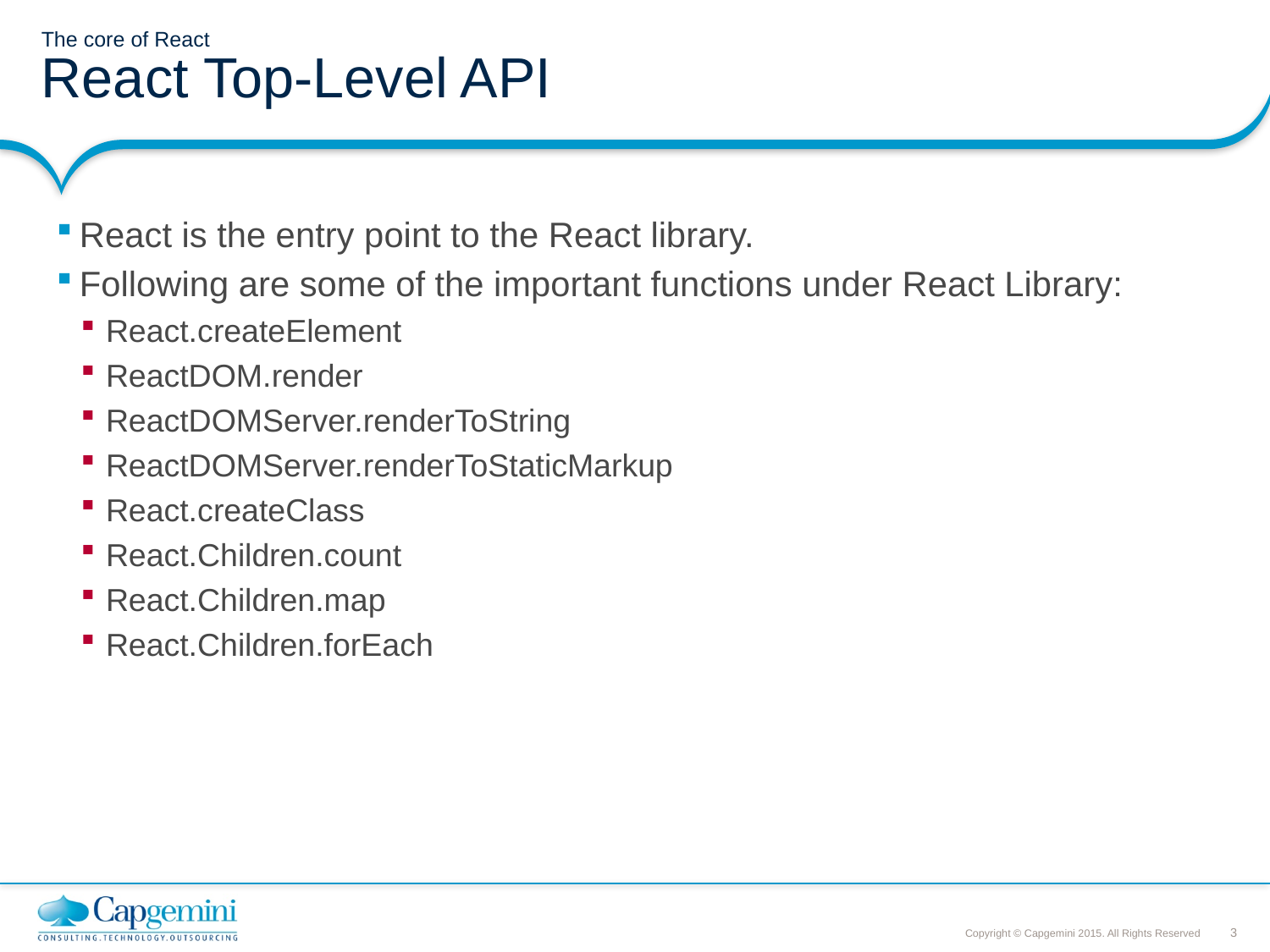

# The core of React React Top-Level API
React is the entry point to the React library.
Following are some of the important functions under React Library:
React.createElement
ReactDOM.render
ReactDOMServer.renderToString
ReactDOMServer.renderToStaticMarkup
React.createClass
React.Children.count
React.Children.map
React.Children.forEach